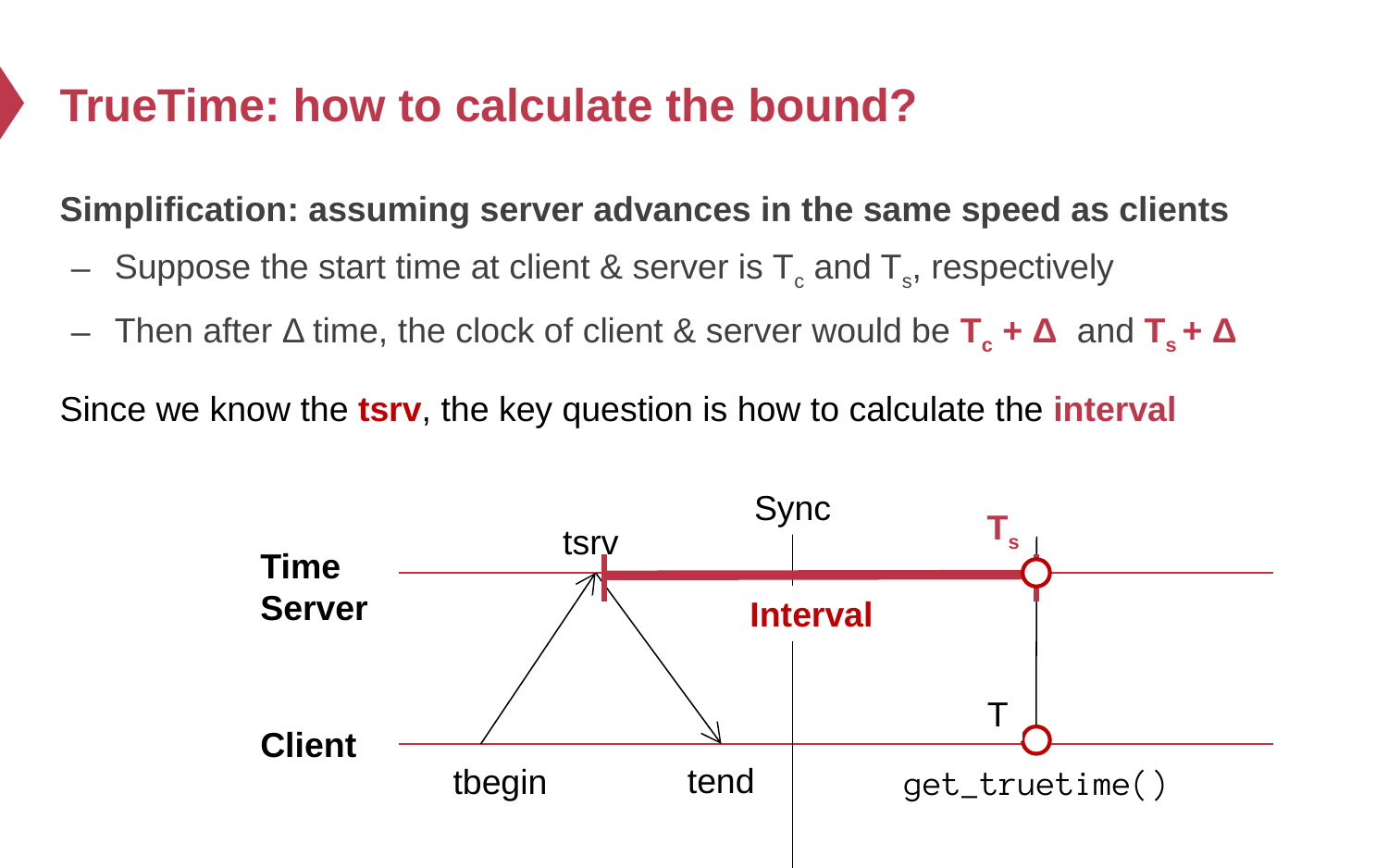

# TrueTime: how to calculate the bound?
Simplification: assuming server advances in the same speed as clients
Suppose the start time at client & server is Tc and Ts, respectively
Then after Δ time, the clock of client & server would be Tc + Δ  and Ts + Δ
Since we know the tsrv, the key question is how to calculate the interval
Sync
Ts
tsrv
Time
Server

Interval
T
Client

tend
tbegin
get_truetime()
123